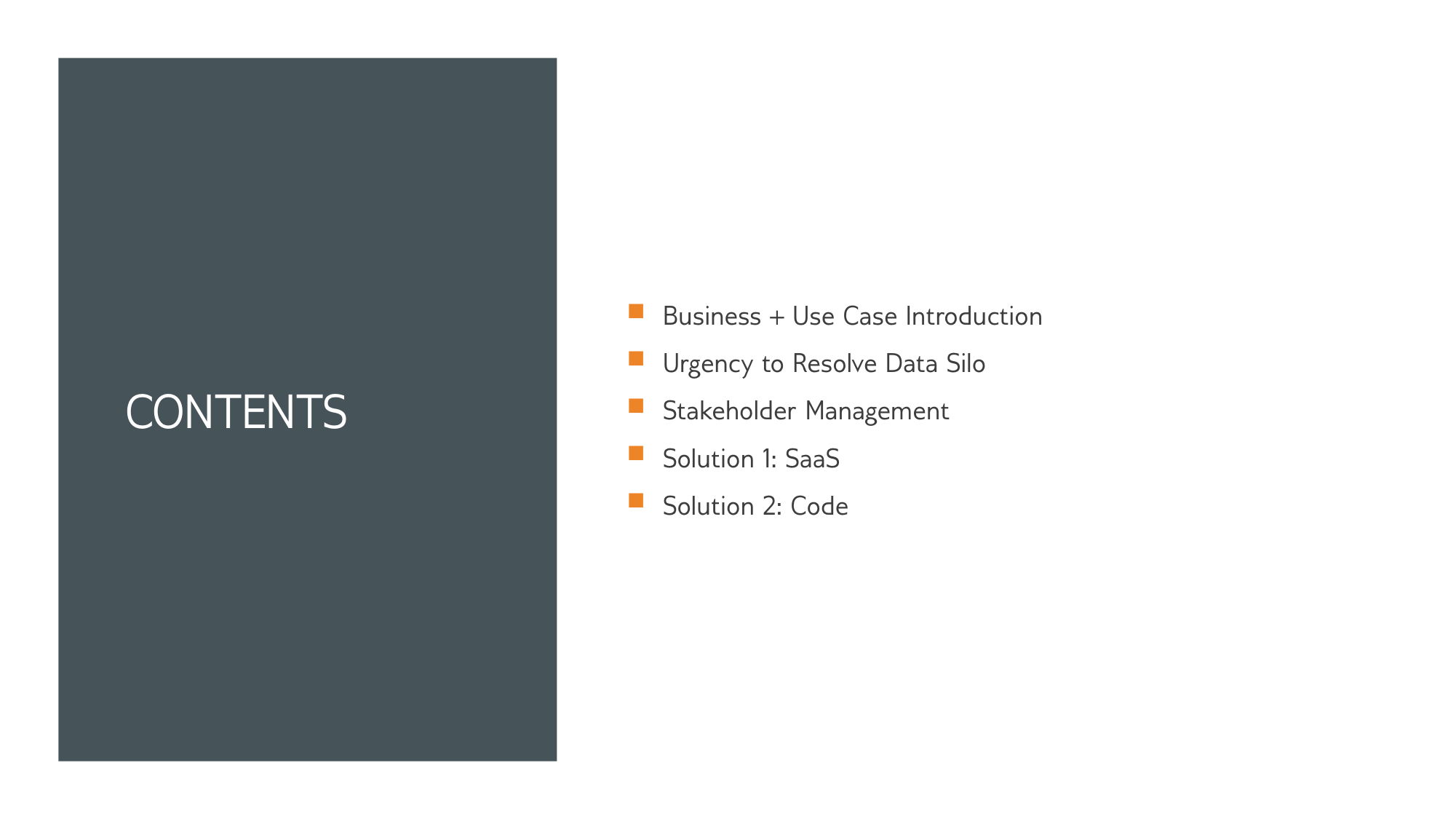

# Contents
Business + Use Case Introduction
Urgency to Resolve Data Silo
Stakeholder Management
Solution 1: SaaS
Solution 2: Code